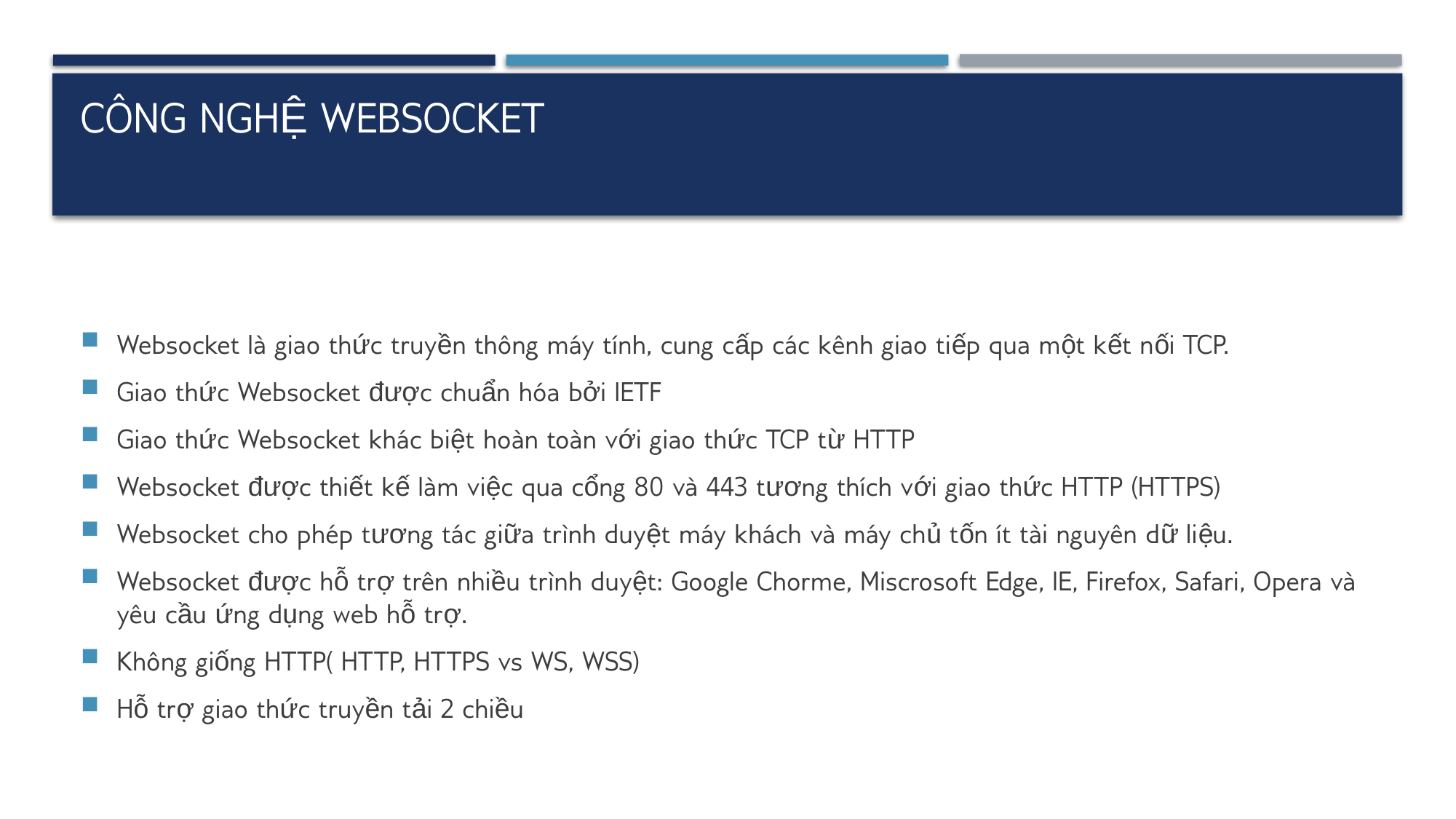

# Công nghệ websocket
Websocket là giao thức truyền thông máy tính, cung cấp các kênh giao tiếp qua một kết nối TCP.
Giao thức Websocket được chuẩn hóa bởi IETF
Giao thức Websocket khác biệt hoàn toàn với giao thức TCP từ HTTP
Websocket được thiết kế làm việc qua cổng 80 và 443 tương thích với giao thức HTTP (HTTPS)
Websocket cho phép tương tác giữa trình duyệt máy khách và máy chủ tốn ít tài nguyên dữ liệu.
Websocket được hỗ trợ trên nhiều trình duyệt: Google Chorme, Miscrosoft Edge, IE, Firefox, Safari, Opera và yêu cầu ứng dụng web hỗ trợ.
Không giống HTTP( HTTP, HTTPS vs WS, WSS)
Hỗ trợ giao thức truyền tải 2 chiều